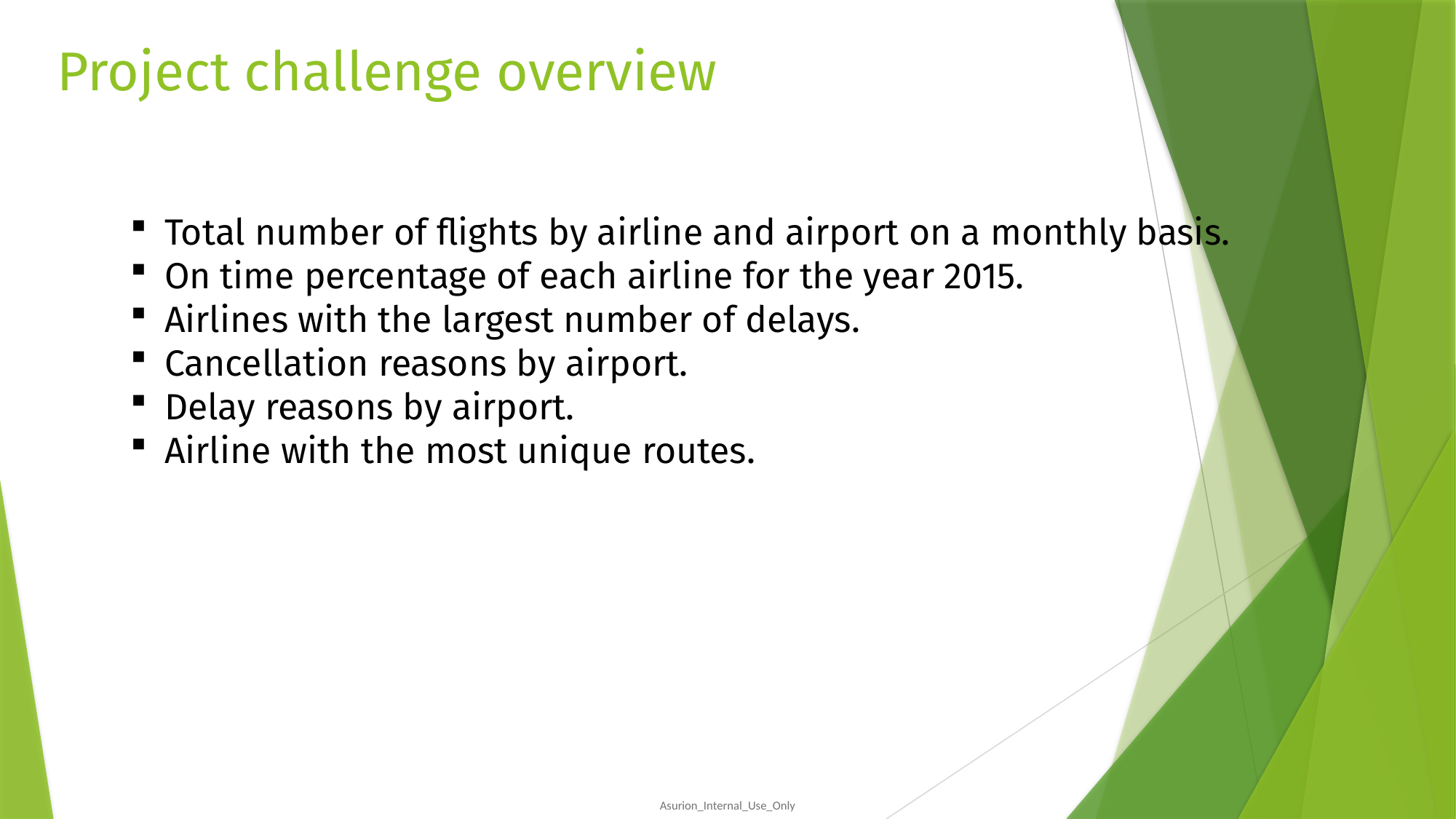

# Project challenge overview
Total number of flights by airline and airport on a monthly basis.
On time percentage of each airline for the year 2015.
Airlines with the largest number of delays.
Cancellation reasons by airport.
Delay reasons by airport.
Airline with the most unique routes.